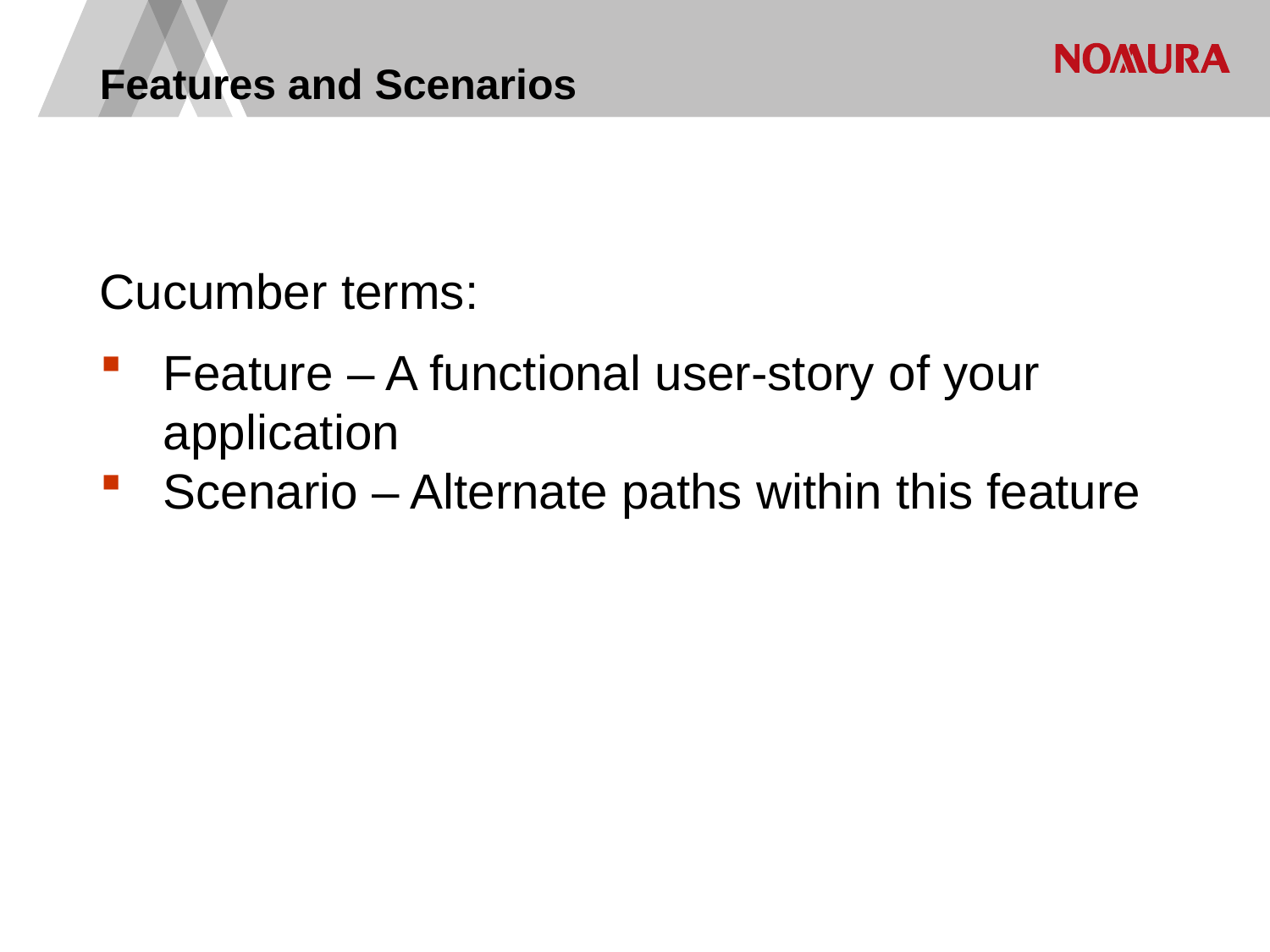

# Features and Scenarios
Cucumber terms:
Feature – A functional user-story of your application
Scenario – Alternate paths within this feature